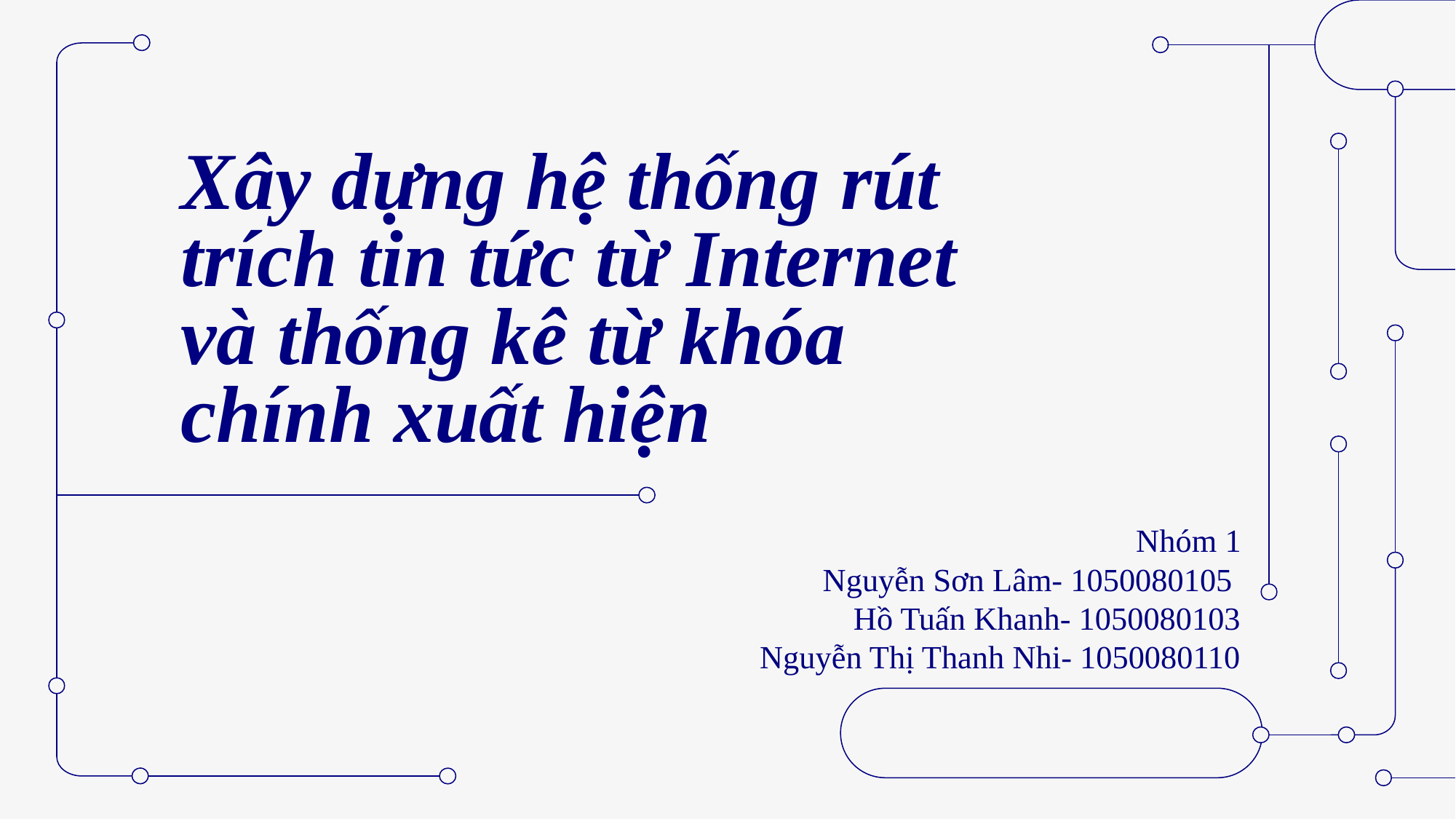

# Xây dựng hệ thống rút trích tin tức từ Internet và thống kê từ khóa chính xuất hiện

Nhóm 1
Nguyễn Sơn Lâm- 1050080105
Hồ Tuấn Khanh- 1050080103
Nguyễn Thị Thanh Nhi- 1050080110